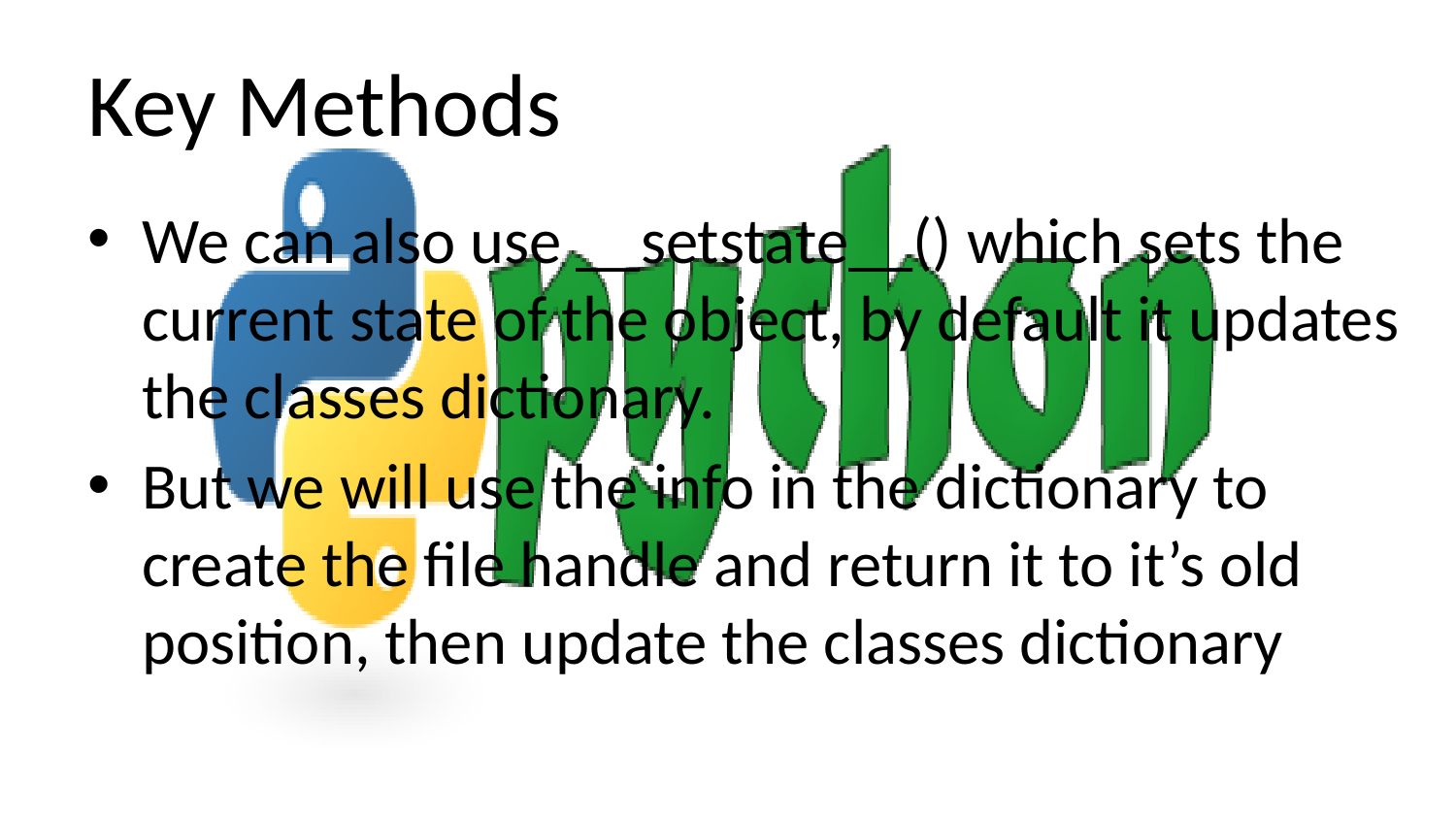

# Key Methods
We can also use __setstate__() which sets the current state of the object, by default it updates the classes dictionary.
But we will use the info in the dictionary to create the file handle and return it to it’s old position, then update the classes dictionary